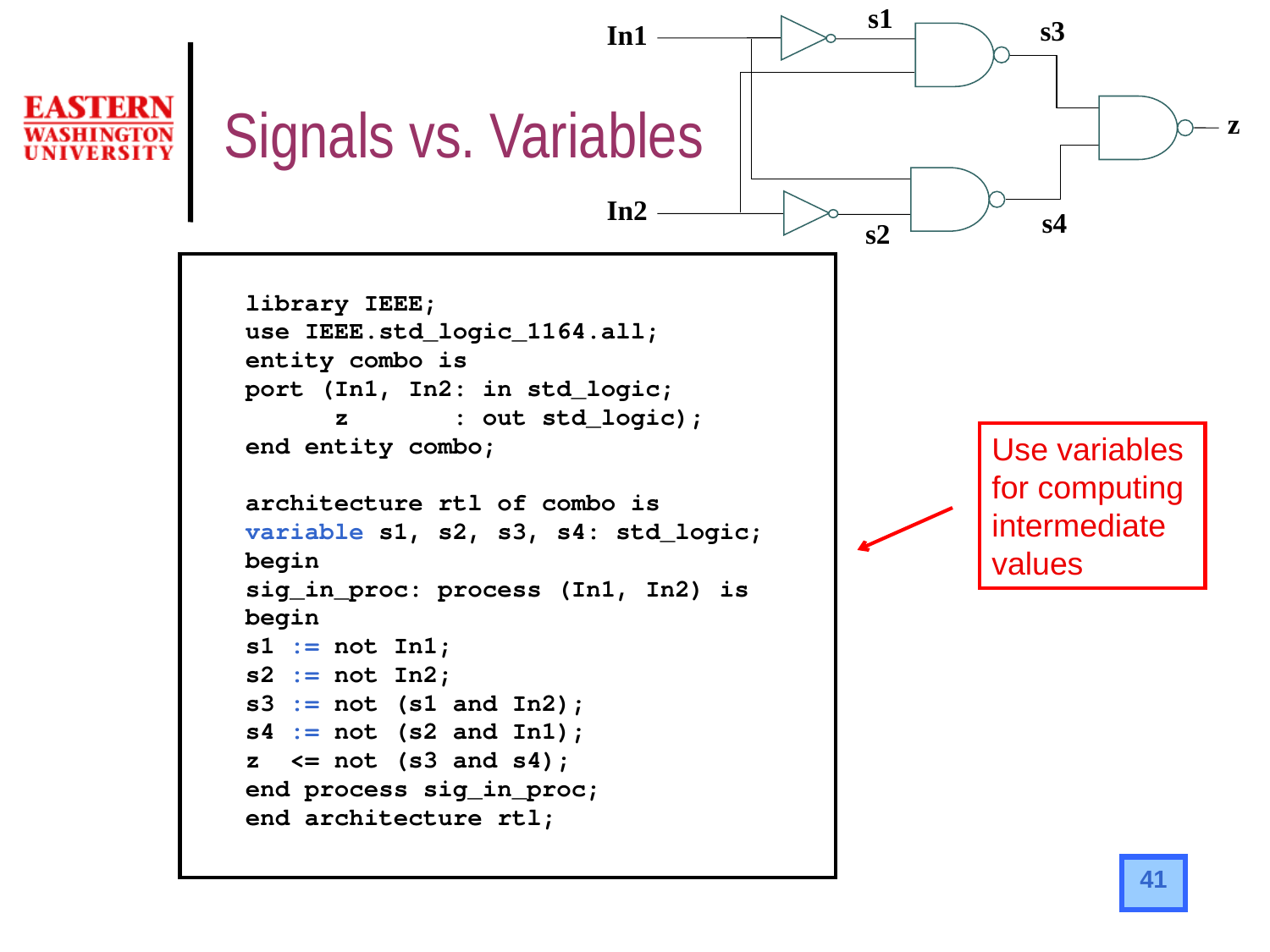

s1
s3

In1

# Signals vs. Variables

z

In2
s4

s2

library IEEE;
use IEEE.std_logic_1164.all;
entity combo is
port (In1, In2: in std_logic;
      z       : out std_logic);
end entity combo;

architecture rtl of combo is
variable s1, s2, s3, s4: std_logic;
begin
sig_in_proc: process (In1, In2) is
begin
s1 := not In1;
s2 := not In2;
s3 := not (s1 and In2);
s4 := not (s2 and In1);
z  <= not (s3 and s4);
end process sig_in_proc;
end architecture rtl;
Use variables
for computing
intermediate
values

41